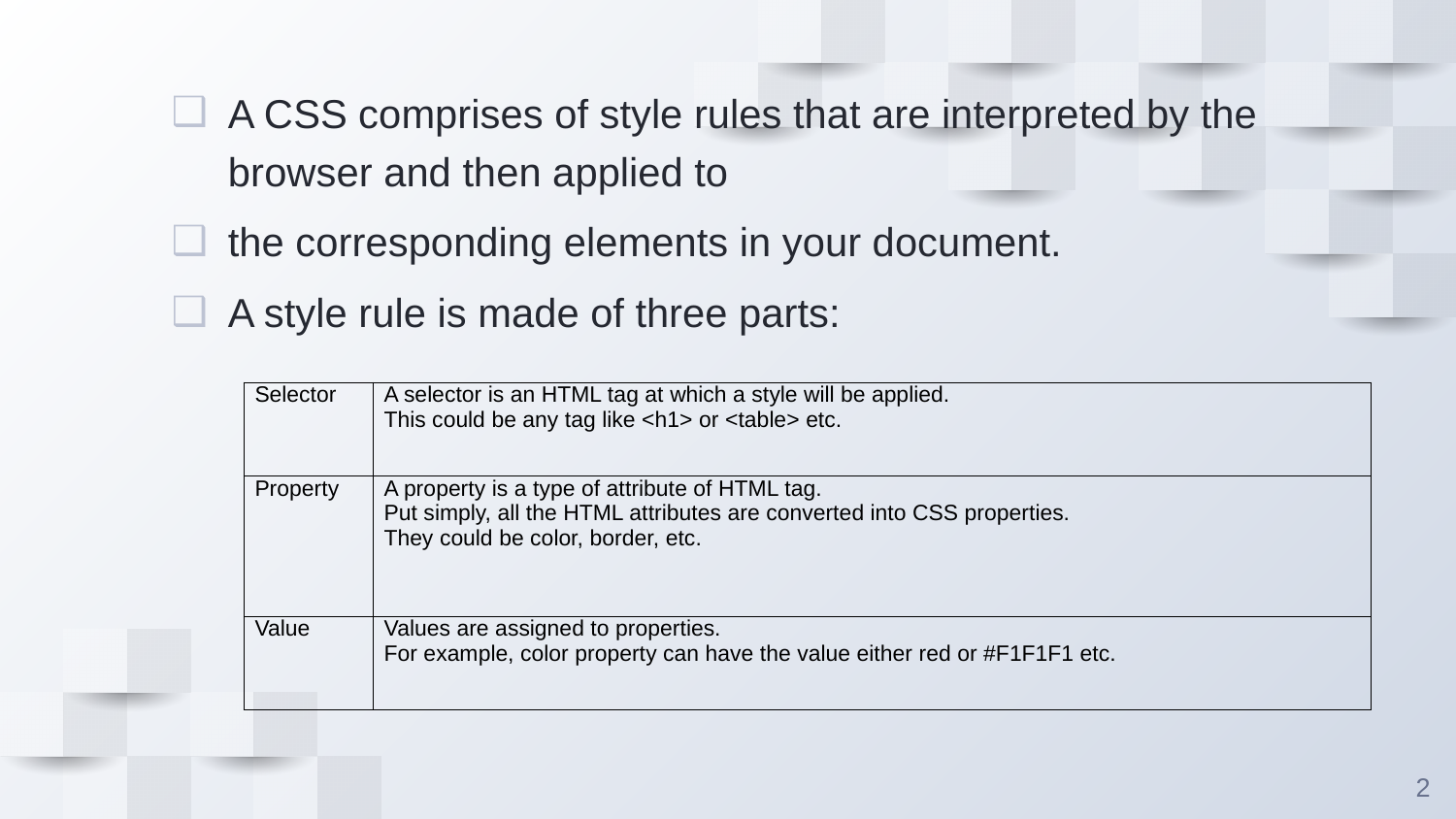

A CSS comprises of style rules that are interpreted by the browser and then applied to
the corresponding elements in your document.
A style rule is made of three parts:

| Selector | A selector is an HTML tag at which a style will be applied. This could be any tag like <h1> or <table> etc. |
| --- | --- |
| Property | A property is a type of attribute of HTML tag. Put simply, all the HTML attributes are converted into CSS properties. They could be color, border, etc. |
| Value | Values are assigned to properties. For example, color property can have the value either red or #F1F1F1 etc. |
2